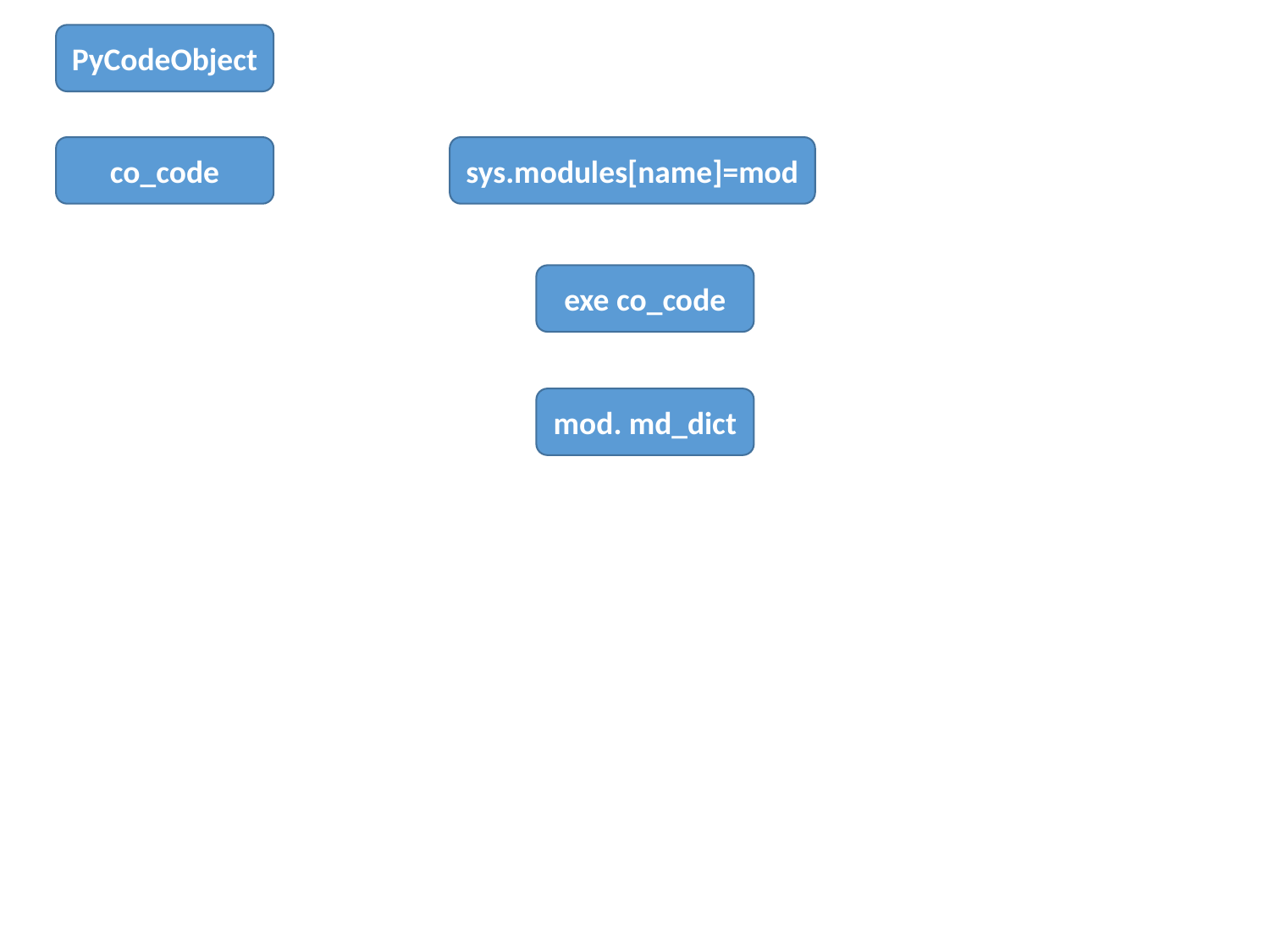

PyCodeObject
co_code
sys.modules[name]=mod
exe co_code
mod. md_dict